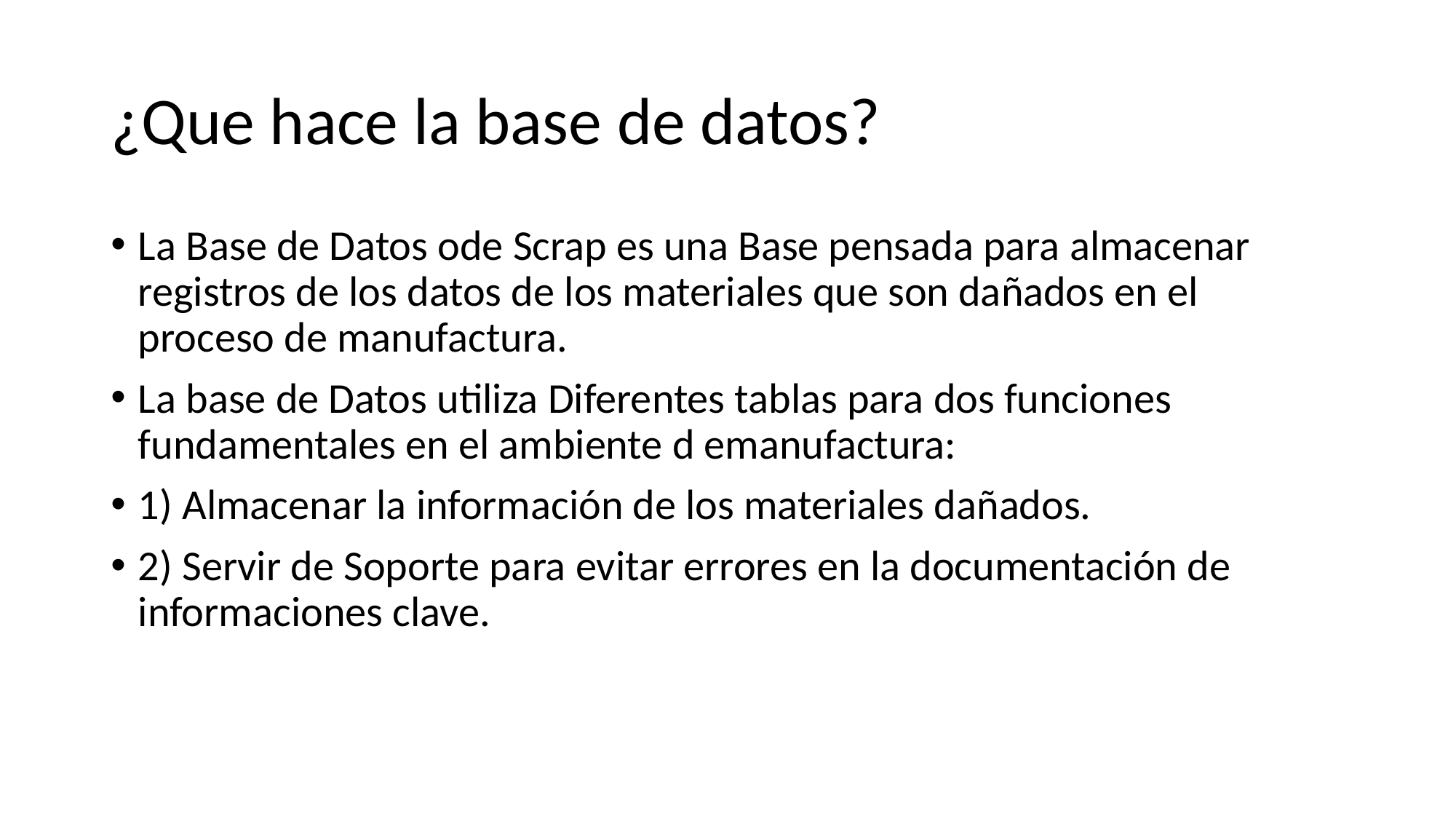

# ¿Que hace la base de datos?
La Base de Datos ode Scrap es una Base pensada para almacenar registros de los datos de los materiales que son dañados en el proceso de manufactura.
La base de Datos utiliza Diferentes tablas para dos funciones fundamentales en el ambiente d emanufactura:
1) Almacenar la información de los materiales dañados.
2) Servir de Soporte para evitar errores en la documentación de informaciones clave.